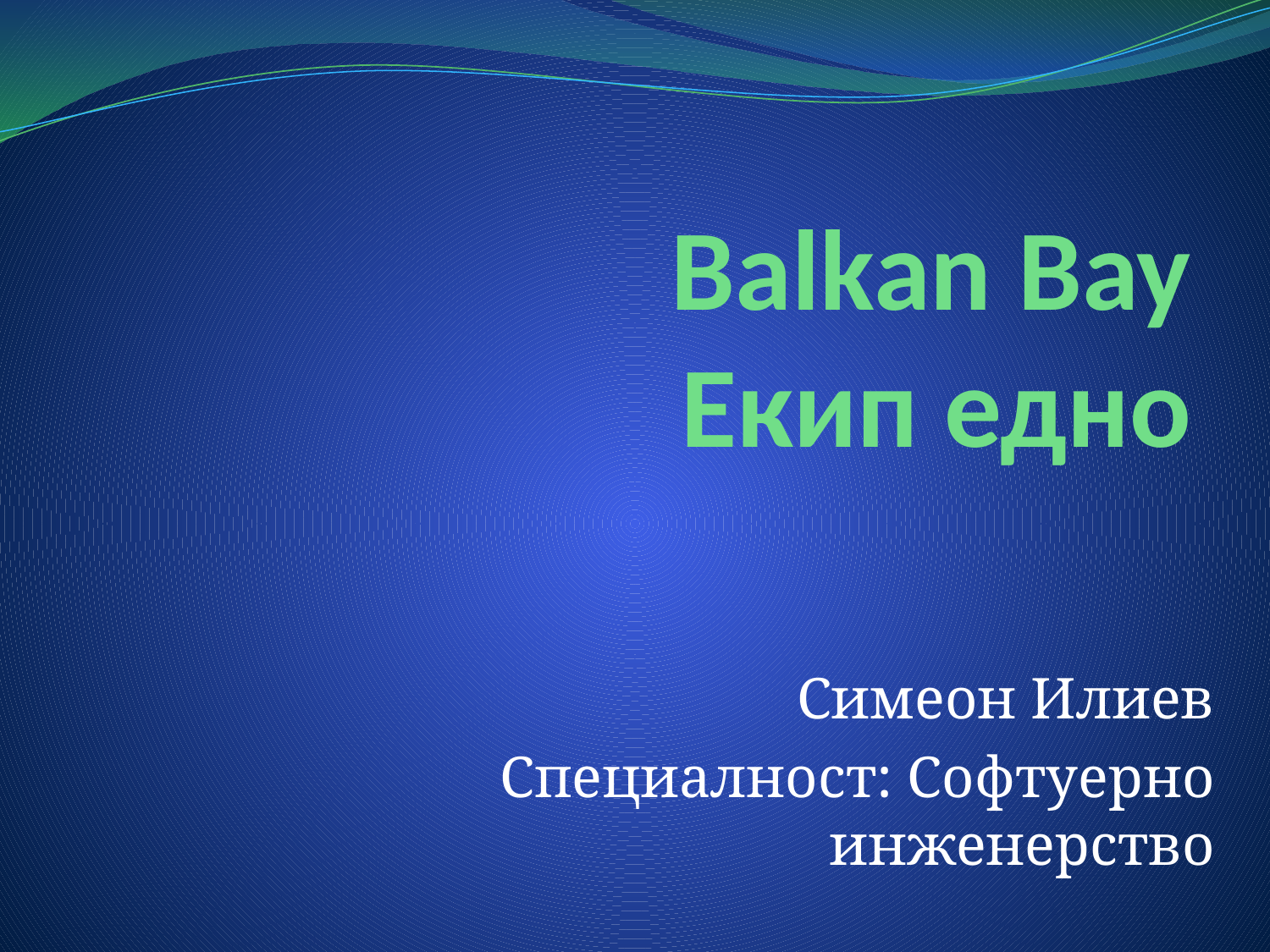

# Balkan Bay Екип едно
Симеон Илиев
Специалност: Софтуерно инженерство